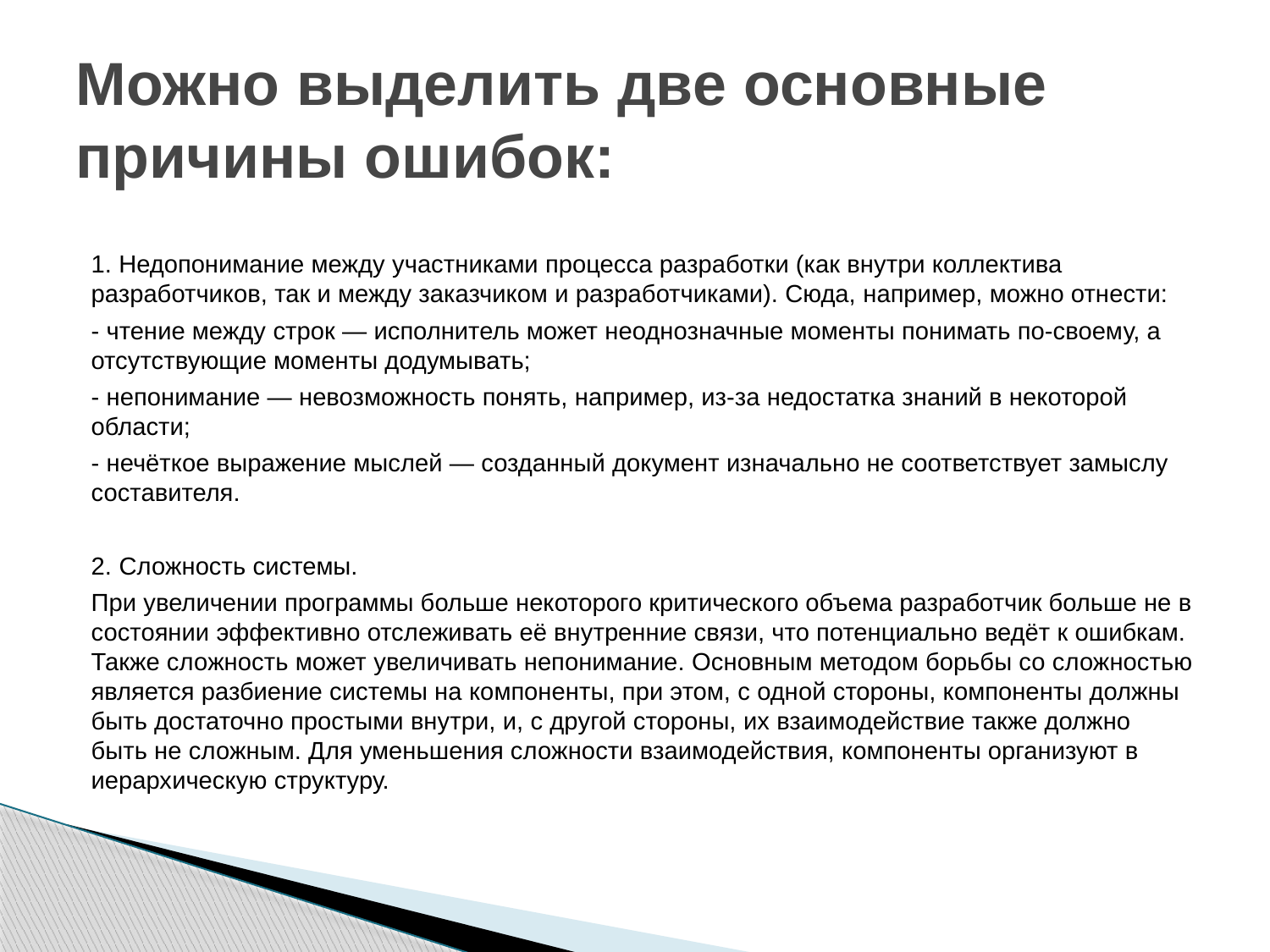

# Можно выделить две основные причины ошибок:

1. Недопонимание между участниками процесса разработки (как внутри коллектива разработчиков, так и между заказчиком и разработчиками). Сюда, например, можно отнести:
- чтение между строк — исполнитель может неоднозначные моменты понимать по-своему, а отсутствующие моменты додумывать;
- непонимание — невозможность понять, например, из-за недостатка знаний в некоторой области;
- нечёткое выражение мыслей — созданный документ изначально не соответствует замыслу составителя.

2. Сложность системы.
При увеличении программы больше некоторого критического объема разработчик больше не в состоянии эффективно отслеживать её внутренние связи, что потенциально ведёт к ошибкам. Также сложность может увеличивать непонимание. Основным методом борьбы со сложностью является разбиение системы на компоненты, при этом, с одной стороны, компоненты должны быть достаточно простыми внутри, и, с другой стороны, их взаимодействие также должно быть не сложным. Для уменьшения сложности взаимодействия, компоненты организуют в иерархическую структуру.